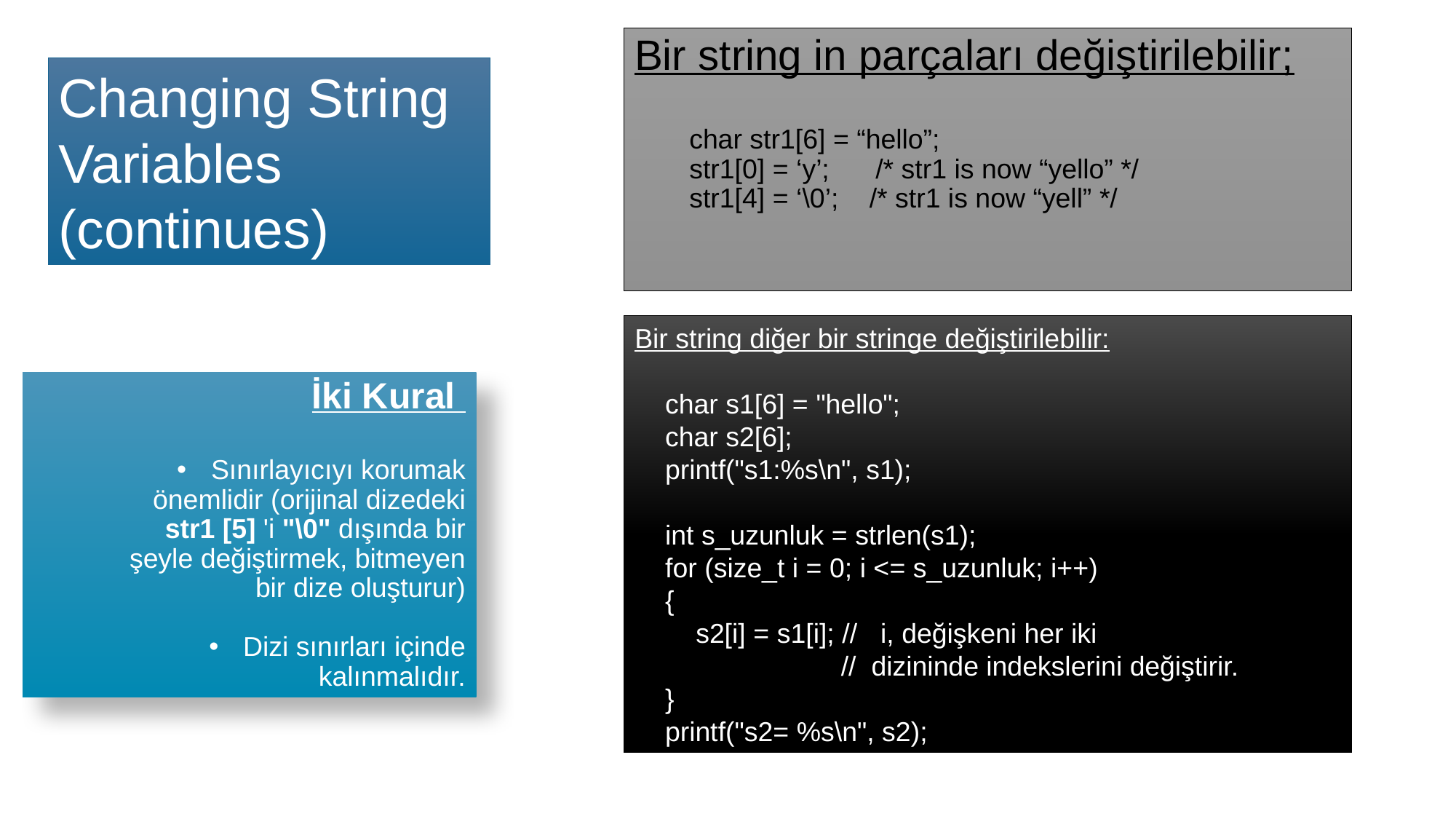

Bir string in parçaları değiştirilebilir;

char str1[6] = “hello”;
str1[0] = ‘y’;      /* str1 is now “yello” */
str1[4] = ‘\0’;    /* str1 is now “yell” */

Changing String Variables (continues)
Bir string diğer bir stringe değiştirilebilir:

    char s1[6] = "hello";
    char s2[6];
    printf("s1:%s\n", s1);

    int s_uzunluk = strlen(s1);
    for (size_t i = 0; i <= s_uzunluk; i++)
    {
        s2[i] = s1[i]; //   i, değişkeni her iki
                           //  dizininde indekslerini değiştirir.
    }
    printf("s2= %s\n", s2);
İki Kural

Sınırlayıcıyı korumak önemlidir (orijinal dizedeki str1 [5] 'i "\0" dışında bir şeyle değiştirmek, bitmeyen bir dize oluşturur)

Dizi sınırları içinde kalınmalıdır.